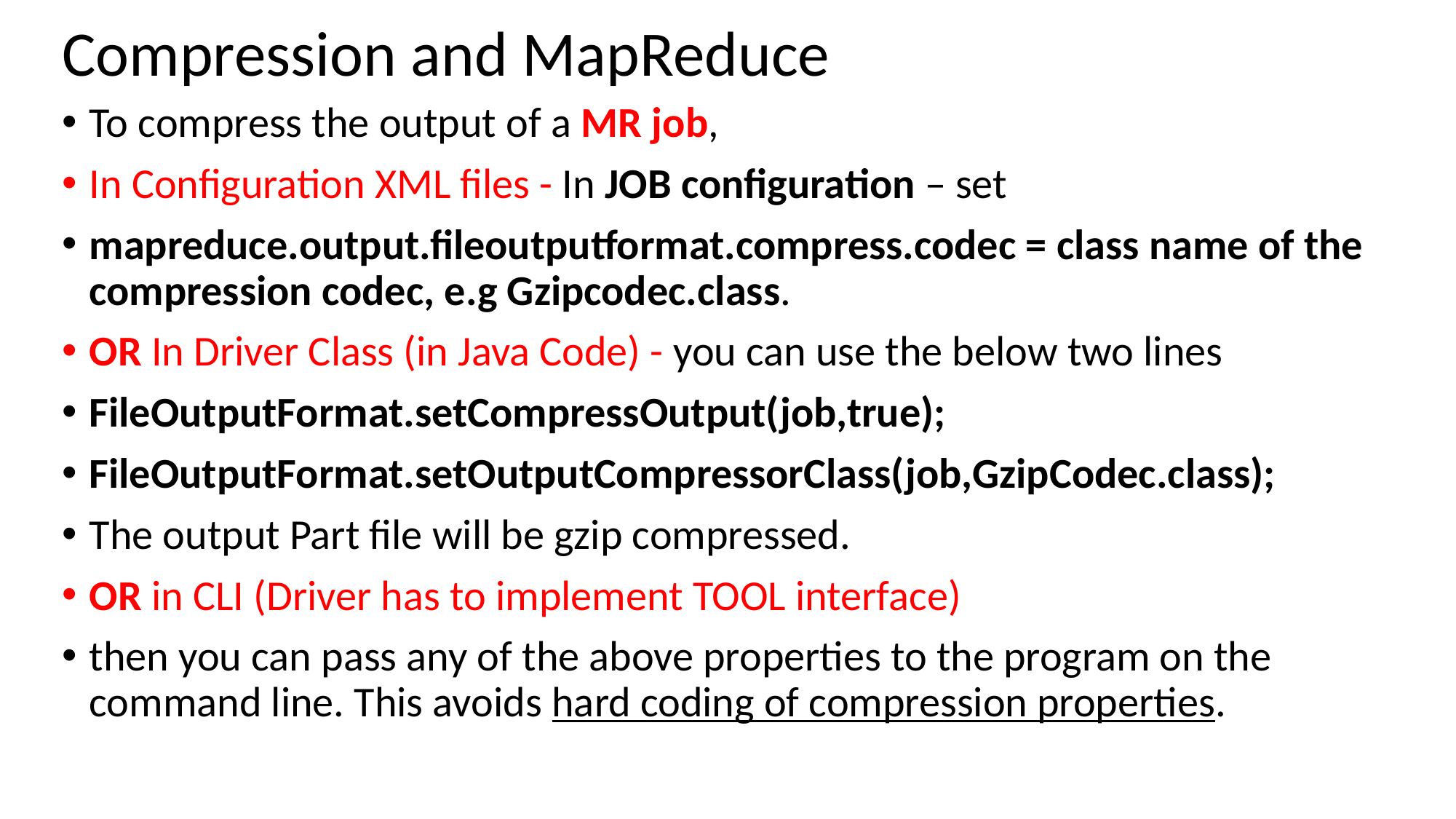

# Compression and MapReduce
To compress the output of a MR job,
In Configuration XML files - In JOB configuration – set
mapreduce.output.fileoutputformat.compress.codec = class name of the compression codec, e.g Gzipcodec.class.
OR In Driver Class (in Java Code) - you can use the below two lines
FileOutputFormat.setCompressOutput(job,true);
FileOutputFormat.setOutputCompressorClass(job,GzipCodec.class);
The output Part file will be gzip compressed.
OR in CLI (Driver has to implement TOOL interface)
then you can pass any of the above properties to the program on the command line. This avoids hard coding of compression properties.